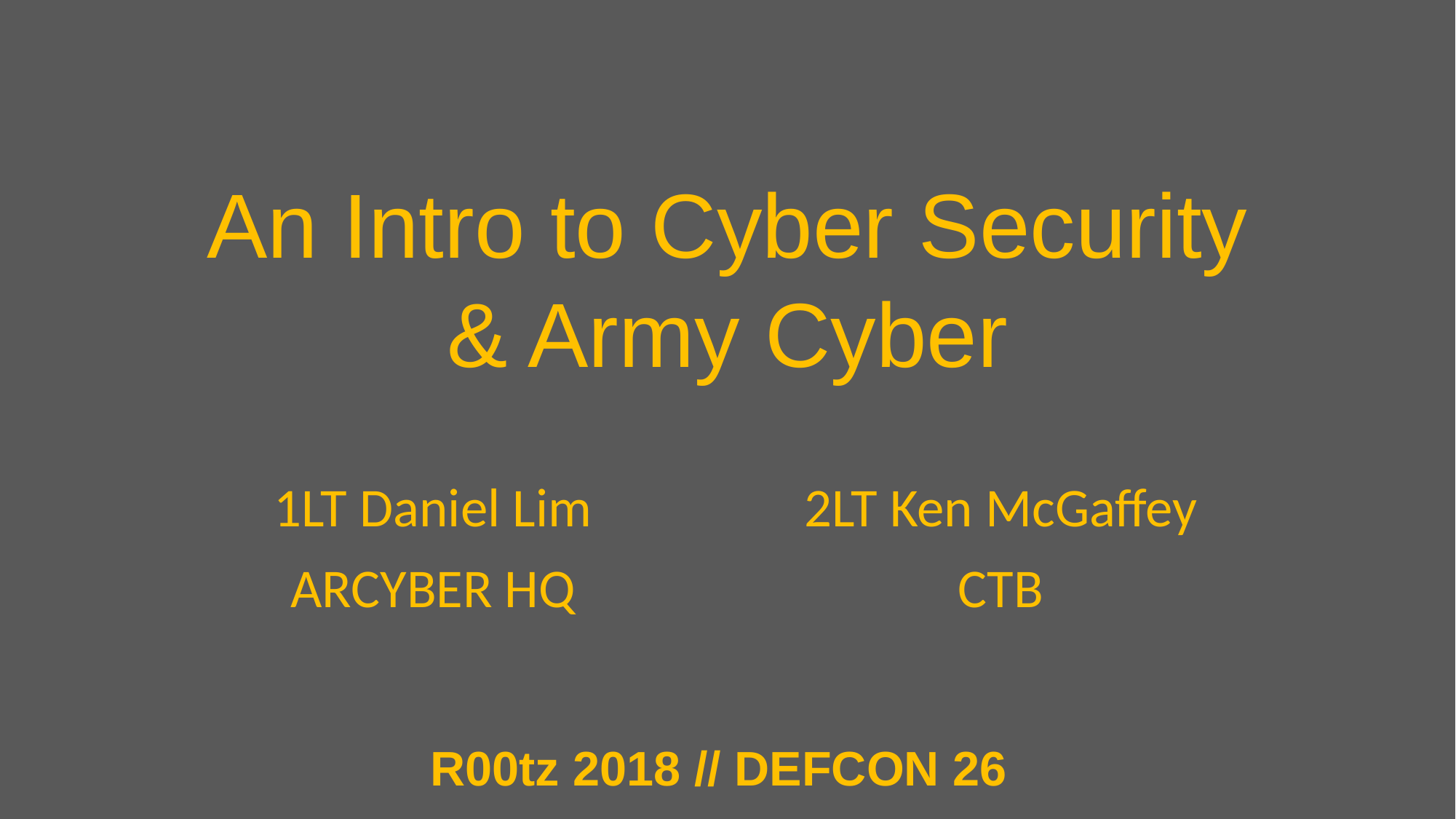

# An Intro to Cyber Security & Army Cyber

1LT Daniel Lim
ARCYBER HQ
2LT Ken McGaffey
CTB
R00tz 2018 // DEFCON 26